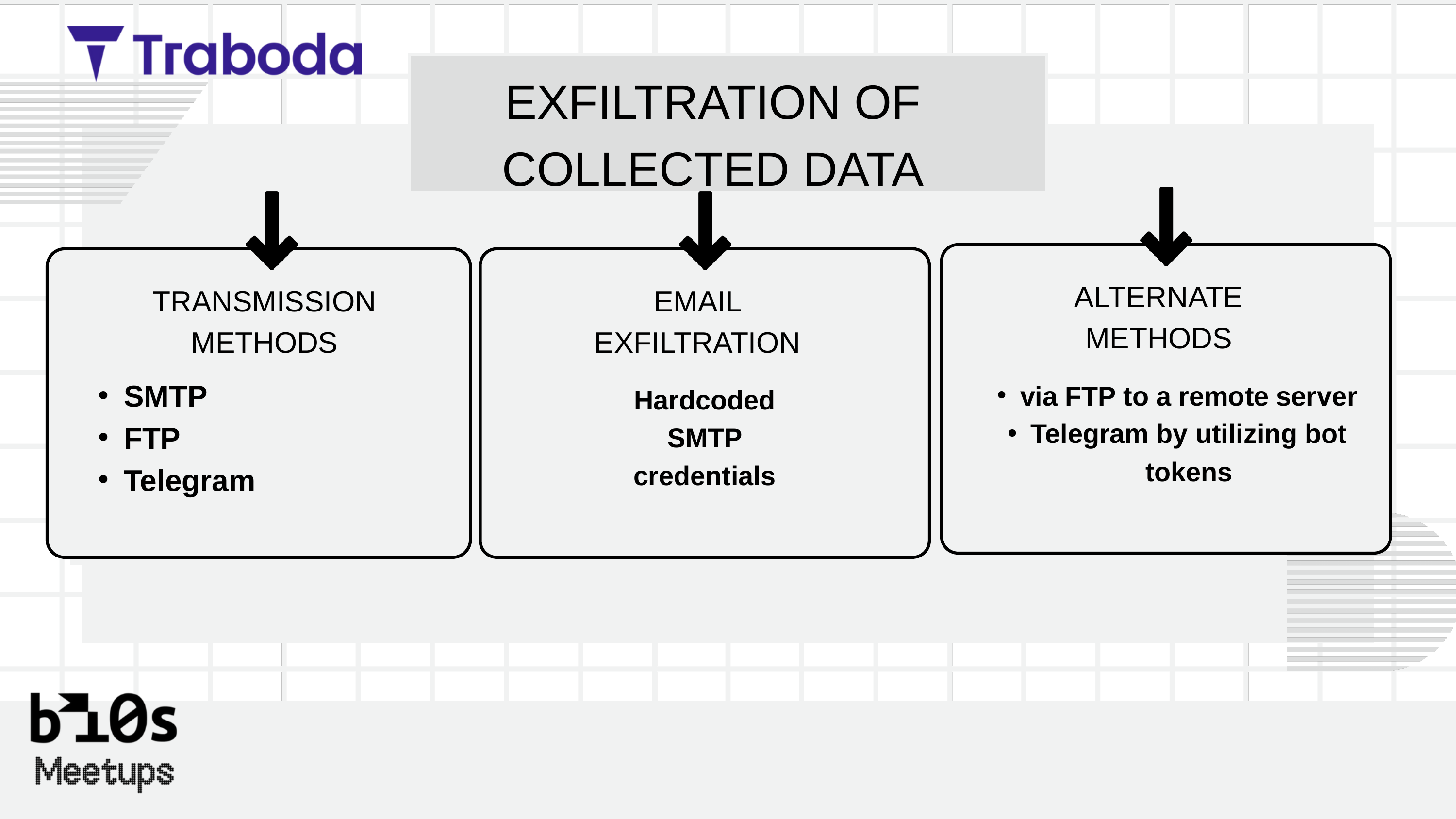

EXFILTRATION OF COLLECTED DATA

ALTERNATE METHODS
TRANSMISSION METHODS
EMAIL EXFILTRATION
SMTP
FTP
Telegram
via FTP to a remote server
Telegram by utilizing bot tokens
Hardcoded SMTP credentials